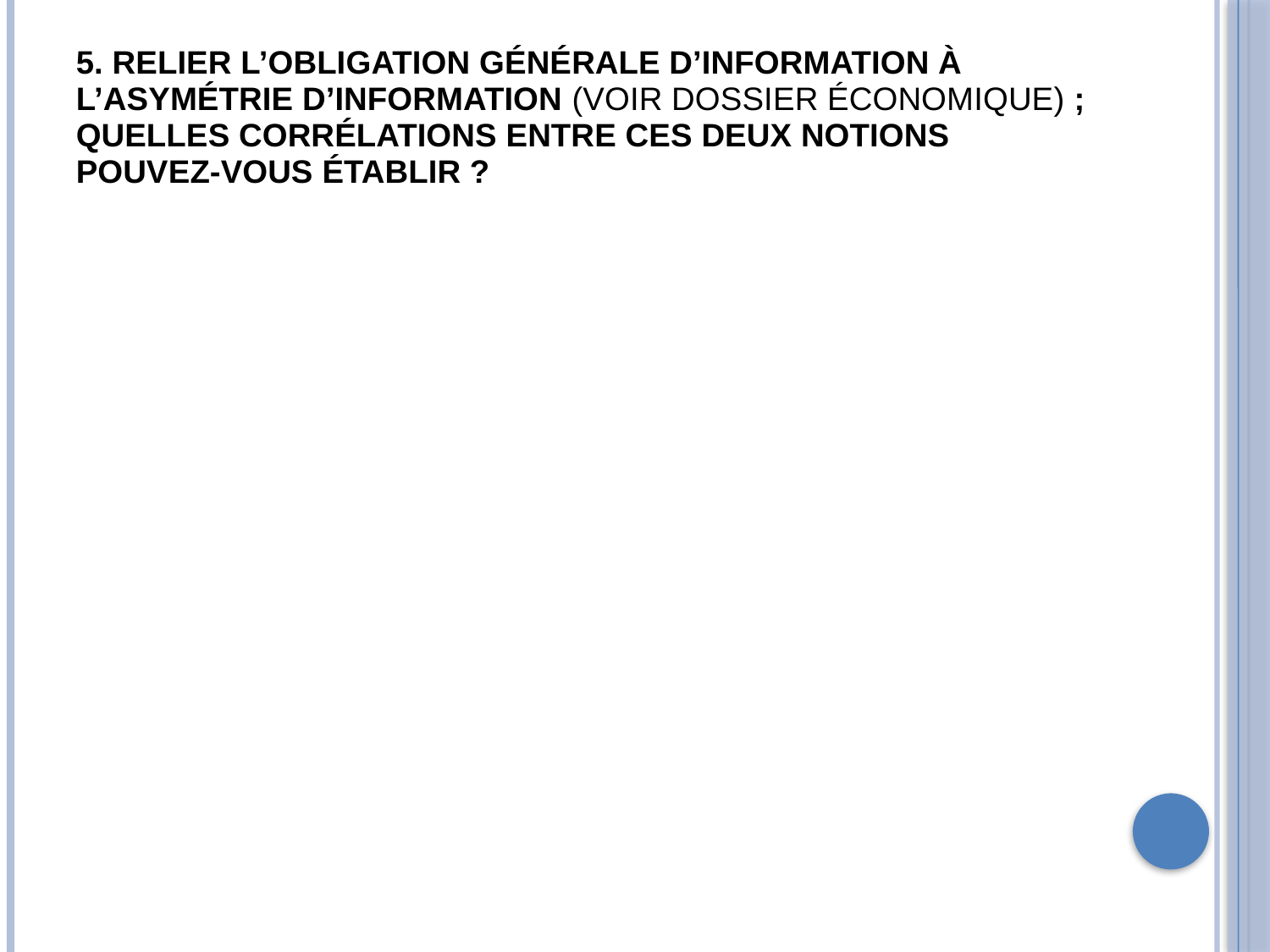

# 5. Relier l’obligation générale d’information à l’asymétrie d’information (voir dossier économique) ; Quelles corrélations entre ces deux notions pouvez-vous établir ?